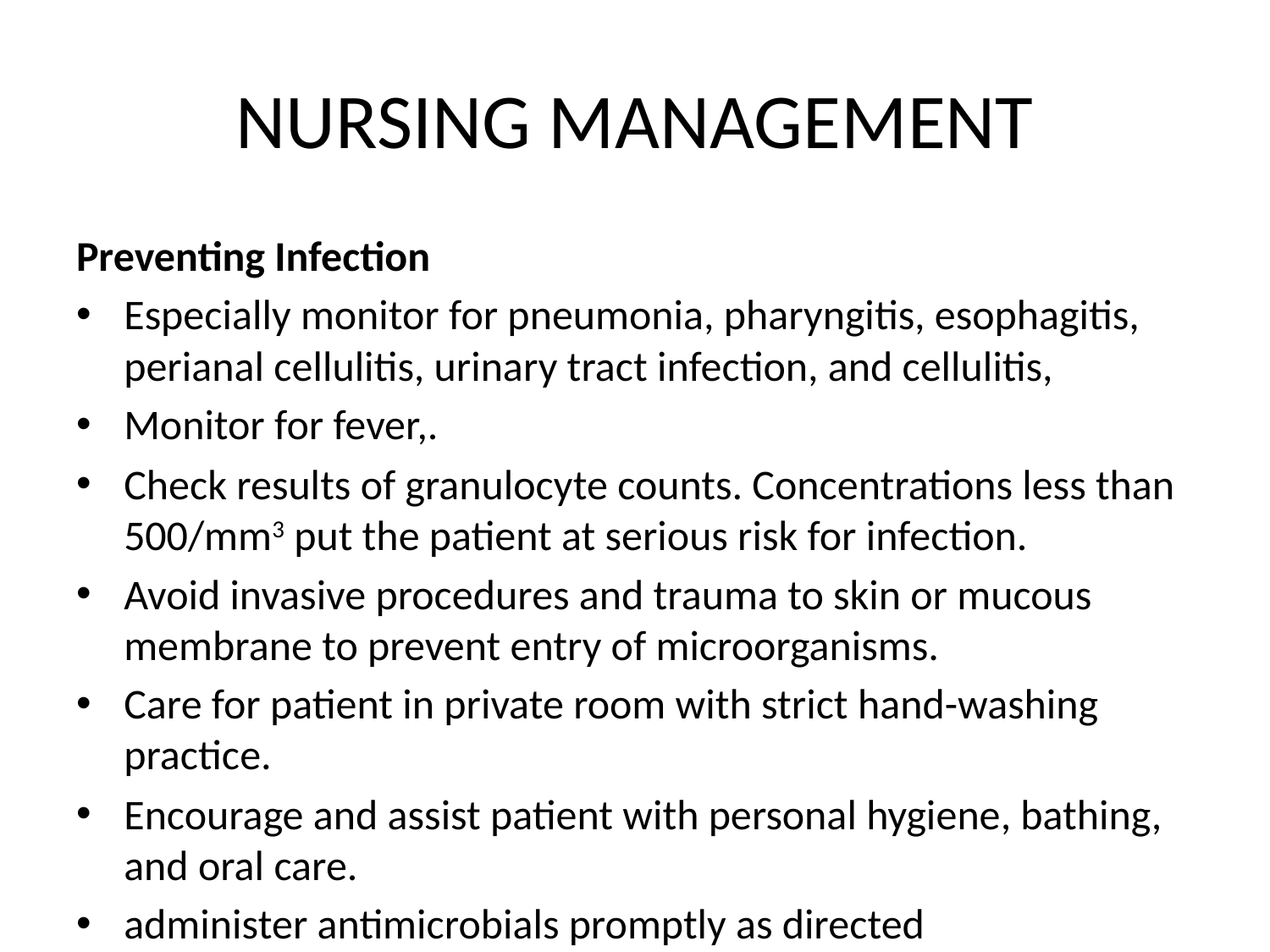

# NURSING MANAGEMENT
Preventing Infection
Especially monitor for pneumonia, pharyngitis, esophagitis, perianal cellulitis, urinary tract infection, and cellulitis,
Monitor for fever,.
Check results of granulocyte counts. Concentrations less than 500/mm3 put the patient at serious risk for infection.
Avoid invasive procedures and trauma to skin or mucous membrane to prevent entry of microorganisms.
Care for patient in private room with strict hand-washing practice.
Encourage and assist patient with personal hygiene, bathing, and oral care.
administer antimicrobials promptly as directed